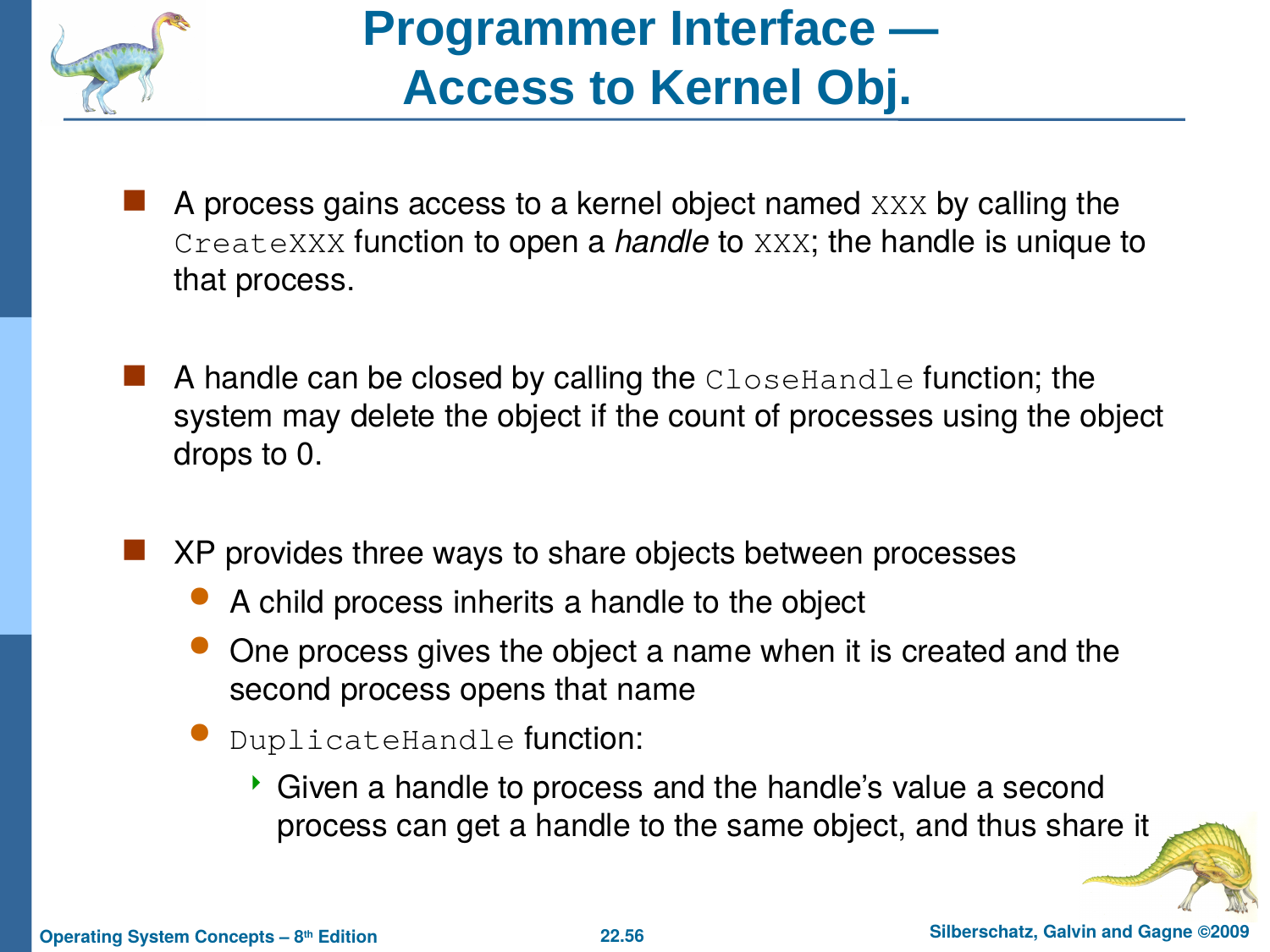

# Programmer Interface — Access to Kernel Obj.
A process gains access to a kernel object named XXX by calling the CreateXXX function to open a handle to XXX; the handle is unique to that process.

A handle can be closed by calling the CloseHandle function; the system may delete the object if the count of processes using the object drops to 0.

XP provides three ways to share objects between processes
A child process inherits a handle to the object
One process gives the object a name when it is created and the second process opens that name
DuplicateHandle function:
Given a handle to process and the handle’s value a second process can get a handle to the same object, and thus share it